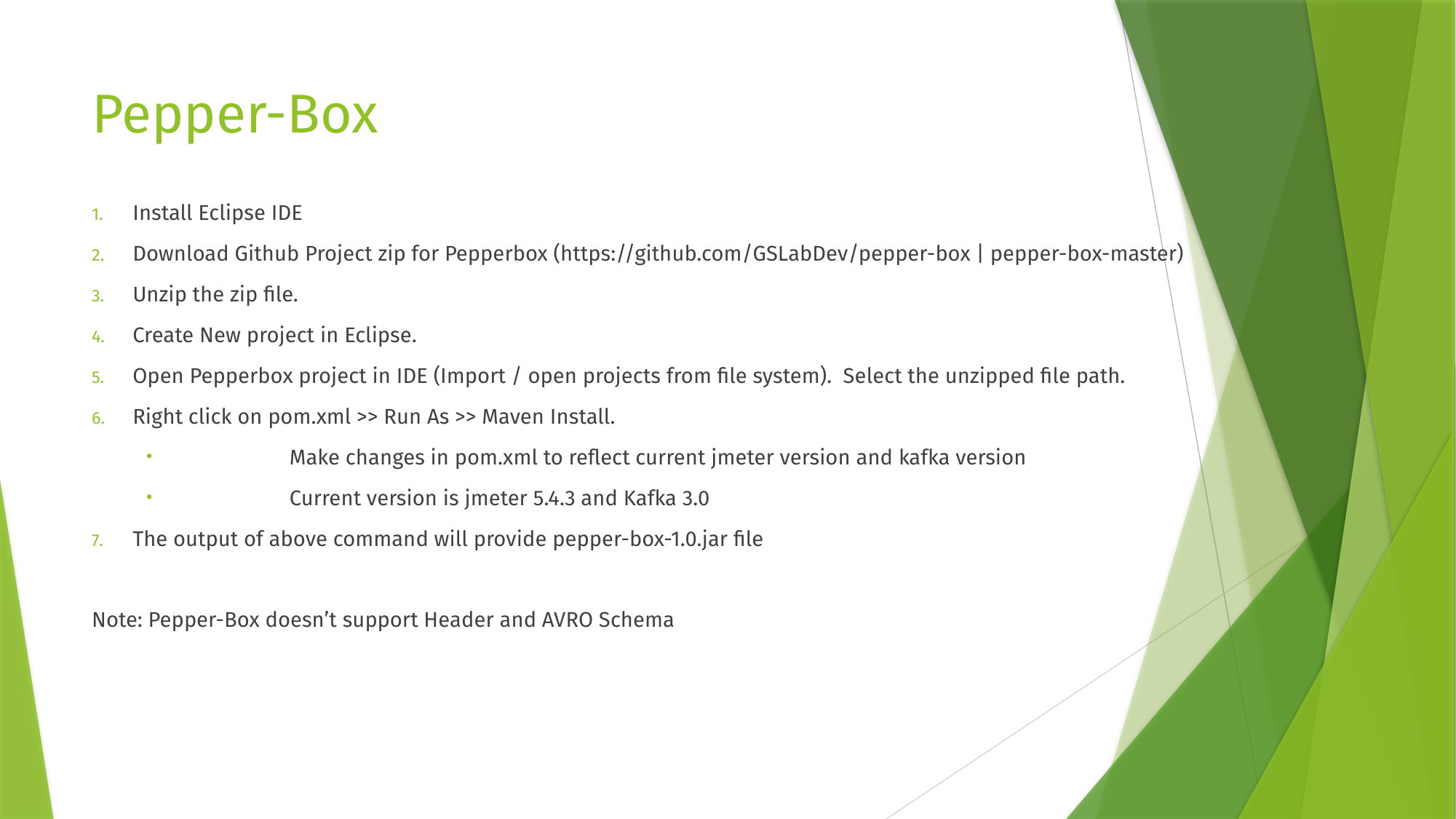

# Pepper-Box
Install Eclipse IDE
Download Github Project zip for Pepperbox (https://github.com/GSLabDev/pepper-box | pepper-box-master)
Unzip the zip file.
Create New project in Eclipse.
Open Pepperbox project in IDE (Import / open projects from file system).  Select the unzipped file path.
Right click on pom.xml >> Run As >> Maven Install.
	Make changes in pom.xml to reflect current jmeter version and kafka version
	Current version is jmeter 5.4.3 and Kafka 3.0
The output of above command will provide pepper-box-1.0.jar file

Note: Pepper-Box doesn’t support Header and AVRO Schema